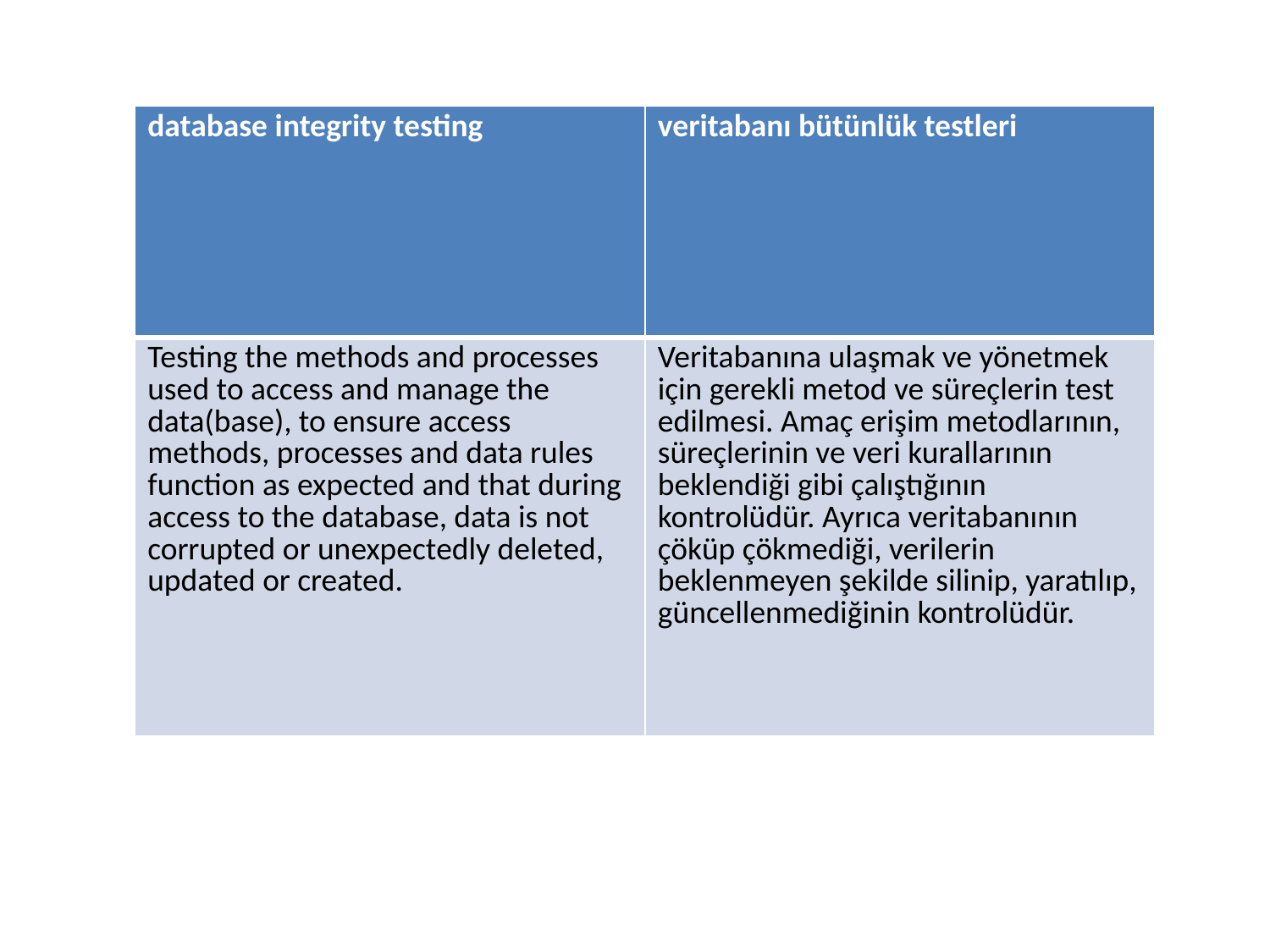

| database integrity testing | veritabanı bütünlük testleri |
| --- | --- |
| Testing the methods and processes used to access and manage the data(base), to ensure access methods, processes and data rules function as expected and that during access to the database, data is not corrupted or unexpectedly deleted, updated or created. | Veritabanına ulaşmak ve yönetmek için gerekli metod ve süreçlerin test edilmesi. Amaç erişim metodlarının, süreçlerinin ve veri kurallarının beklendiği gibi çalıştığının kontrolüdür. Ayrıca veritabanının çöküp çökmediği, verilerin beklenmeyen şekilde silinip, yaratılıp, güncellenmediğinin kontrolüdür. |